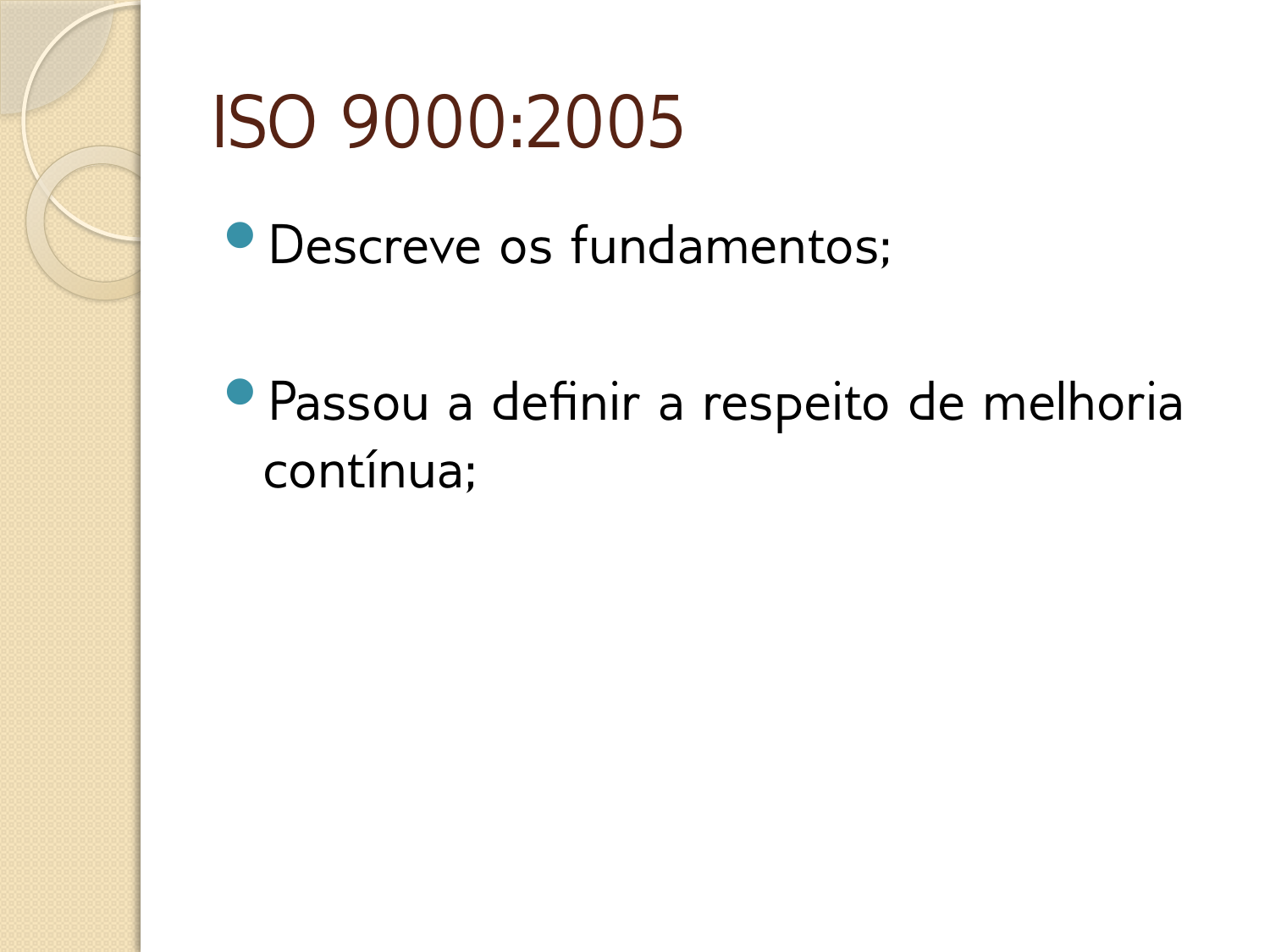

# ISO 9000:2005
Descreve os fundamentos;

Passou a definir a respeito de melhoria contínua;